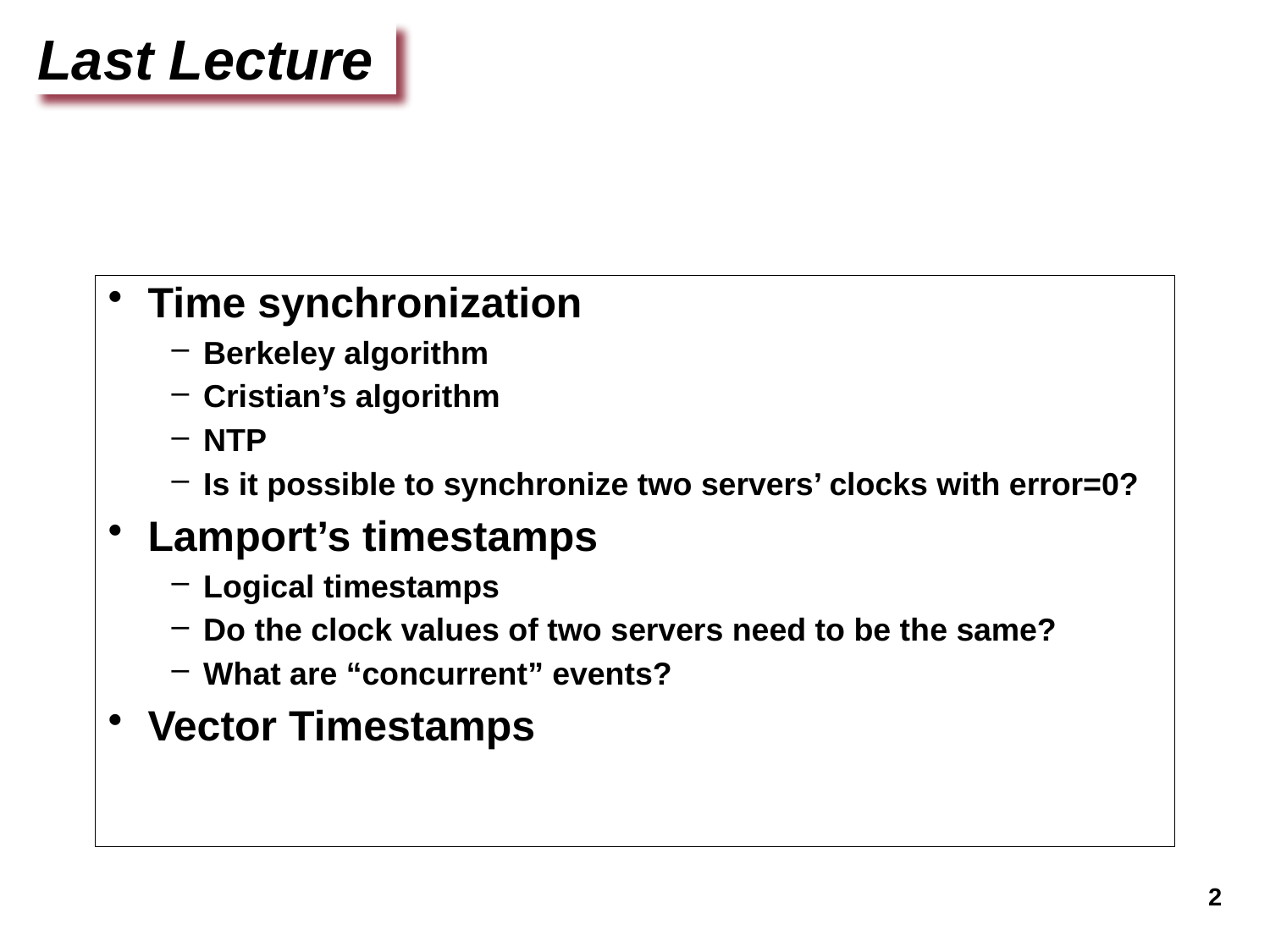

Time synchronization
Berkeley algorithm
Cristian’s algorithm
NTP
Is it possible to synchronize two servers’ clocks with error=0?
Lamport’s timestamps
Logical timestamps
Do the clock values of two servers need to be the same?
What are “concurrent” events?
Vector Timestamps
Last Lecture